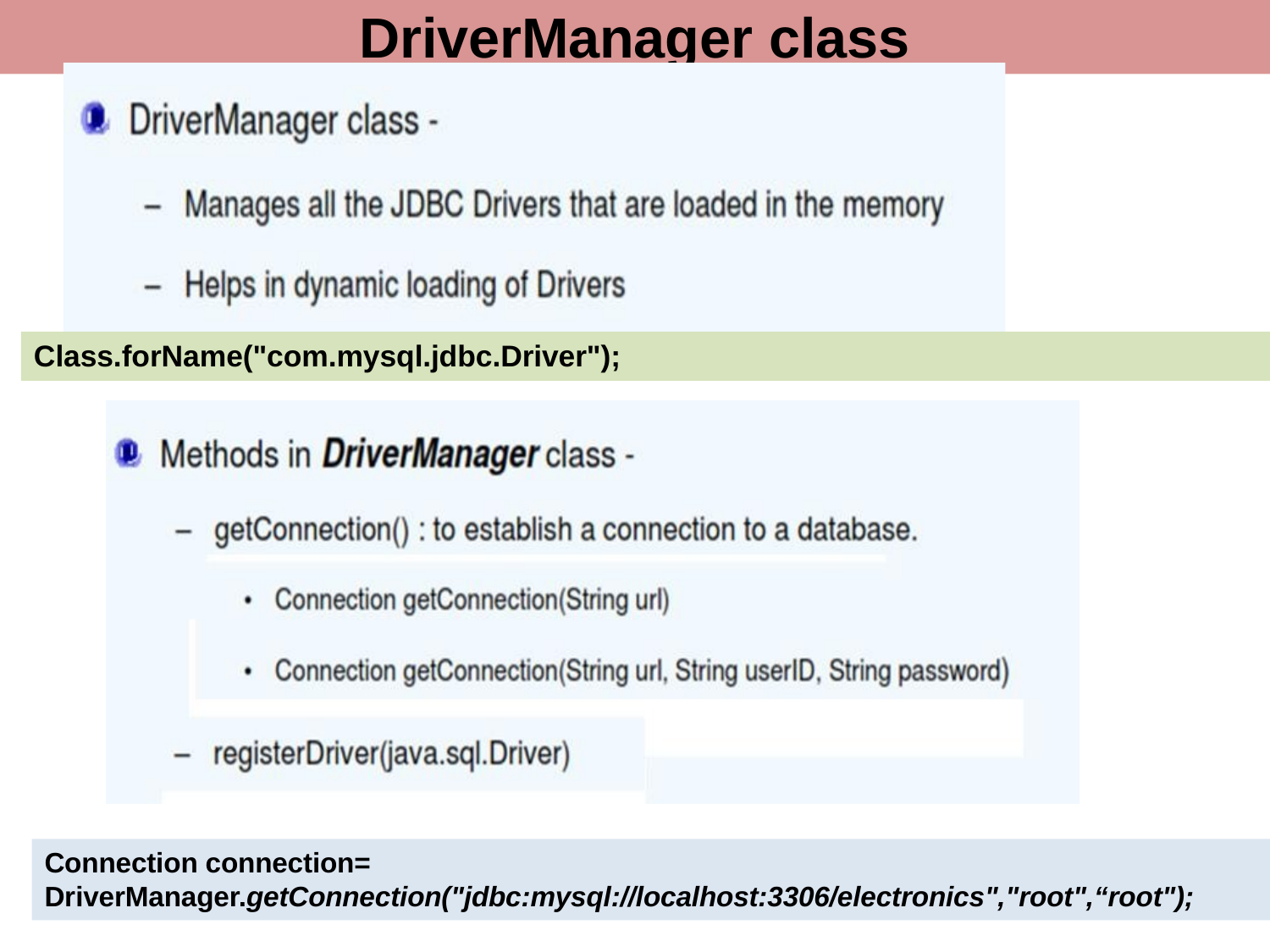

# DriverManager class

Class.forName("com.mysql.jdbc.Driver");

Connection connection=  DriverManager.getConnection("jdbc:mysql://localhost:3306/electronics","root",“root");